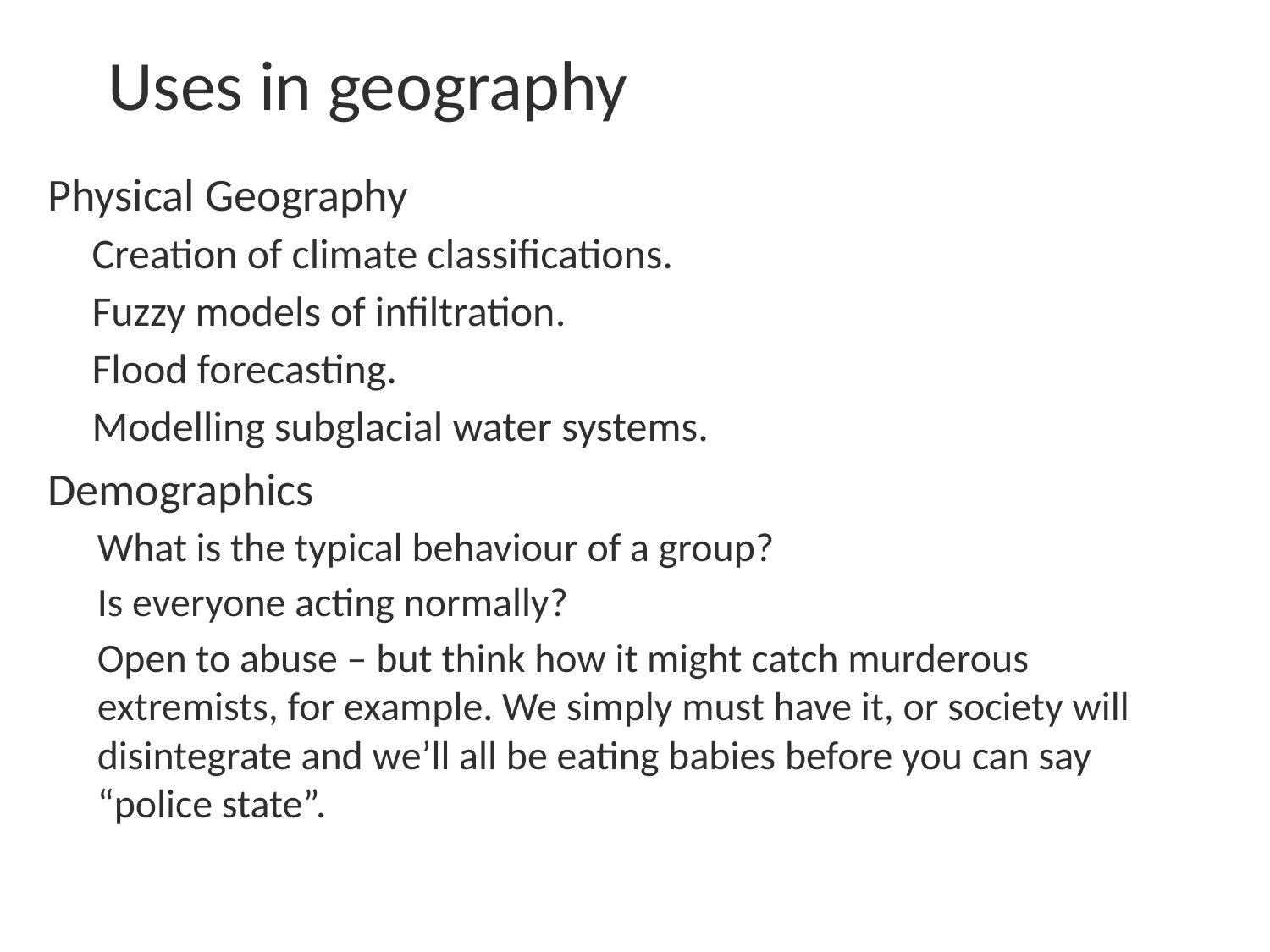

# Uses in geography
Physical Geography
Creation of climate classifications.
Fuzzy models of infiltration.
Flood forecasting.
Modelling subglacial water systems.
Demographics
What is the typical behaviour of a group?
Is everyone acting normally?
Open to abuse – but think how it might catch murderous extremists, for example. We simply must have it, or society will disintegrate and we’ll all be eating babies before you can say “police state”.